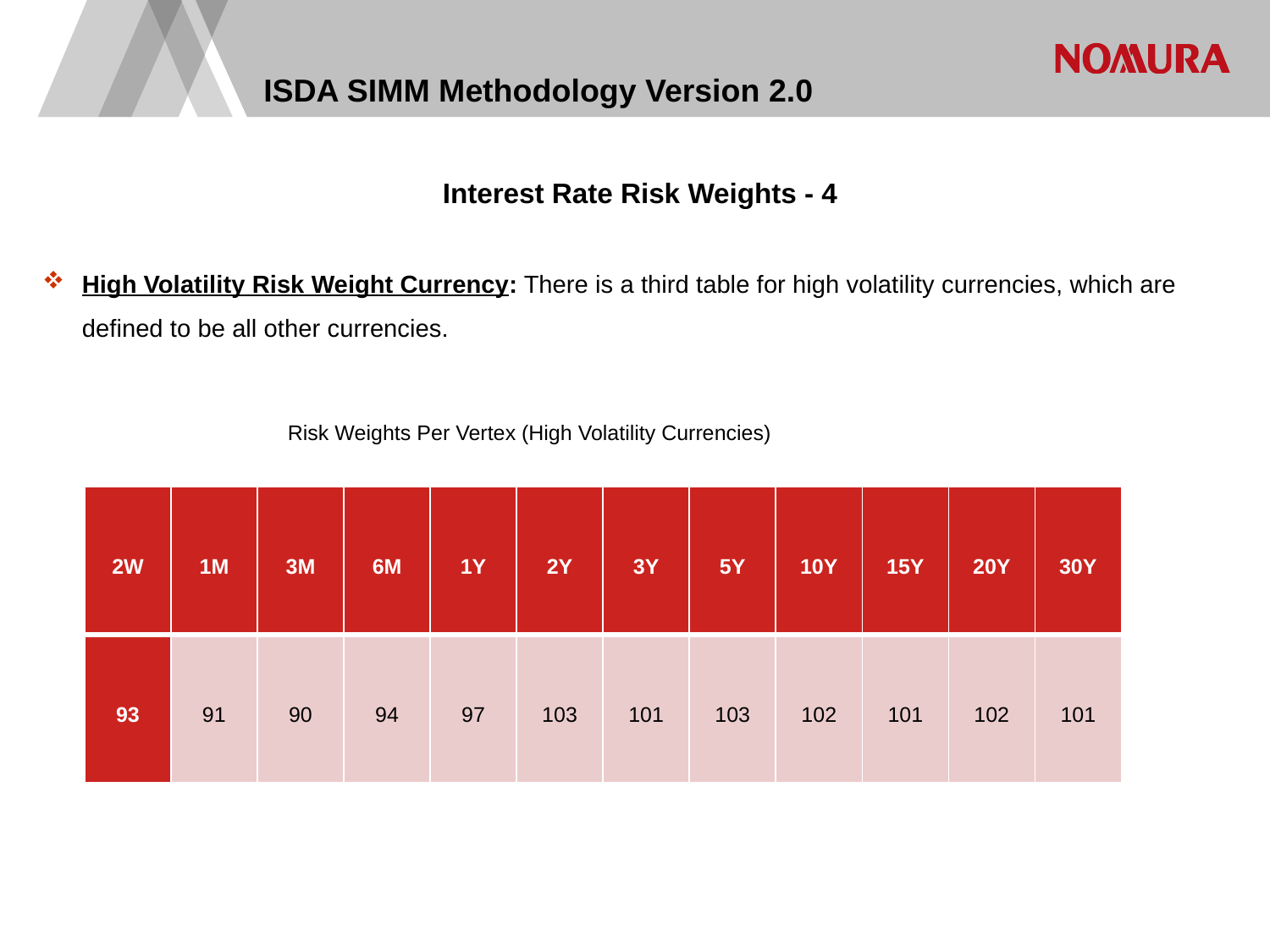

# ISDA SIMM Methodology Version 2.0
Interest Rate Risk Weights - 4

High Volatility Risk Weight Currency: There is a third table for high volatility currencies, which are defined to be all other currencies.

Risk Weights Per Vertex (High Volatility Currencies)
| 2W | 1M | 3M | 6M | 1Y | 2Y | 3Y | 5Y | 10Y | 15Y | 20Y | 30Y |
| --- | --- | --- | --- | --- | --- | --- | --- | --- | --- | --- | --- |
| 93 | 91 | 90 | 94 | 97 | 103 | 101 | 103 | 102 | 101 | 102 | 101 |